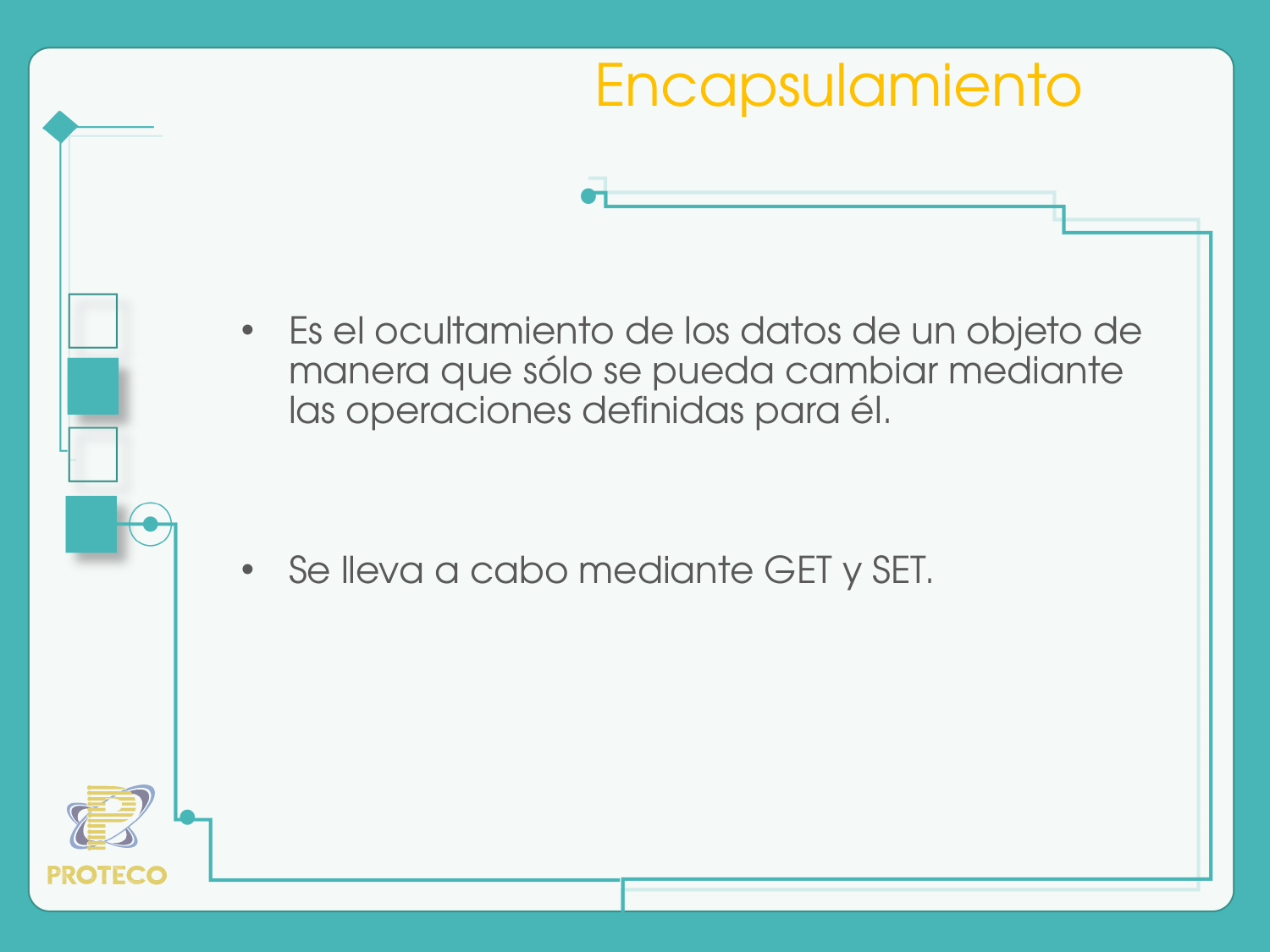

# Encapsulamiento

Es el ocultamiento de los datos de un objeto de manera que sólo se pueda cambiar mediante las operaciones definidas para él.

Se lleva a cabo mediante GET y SET.